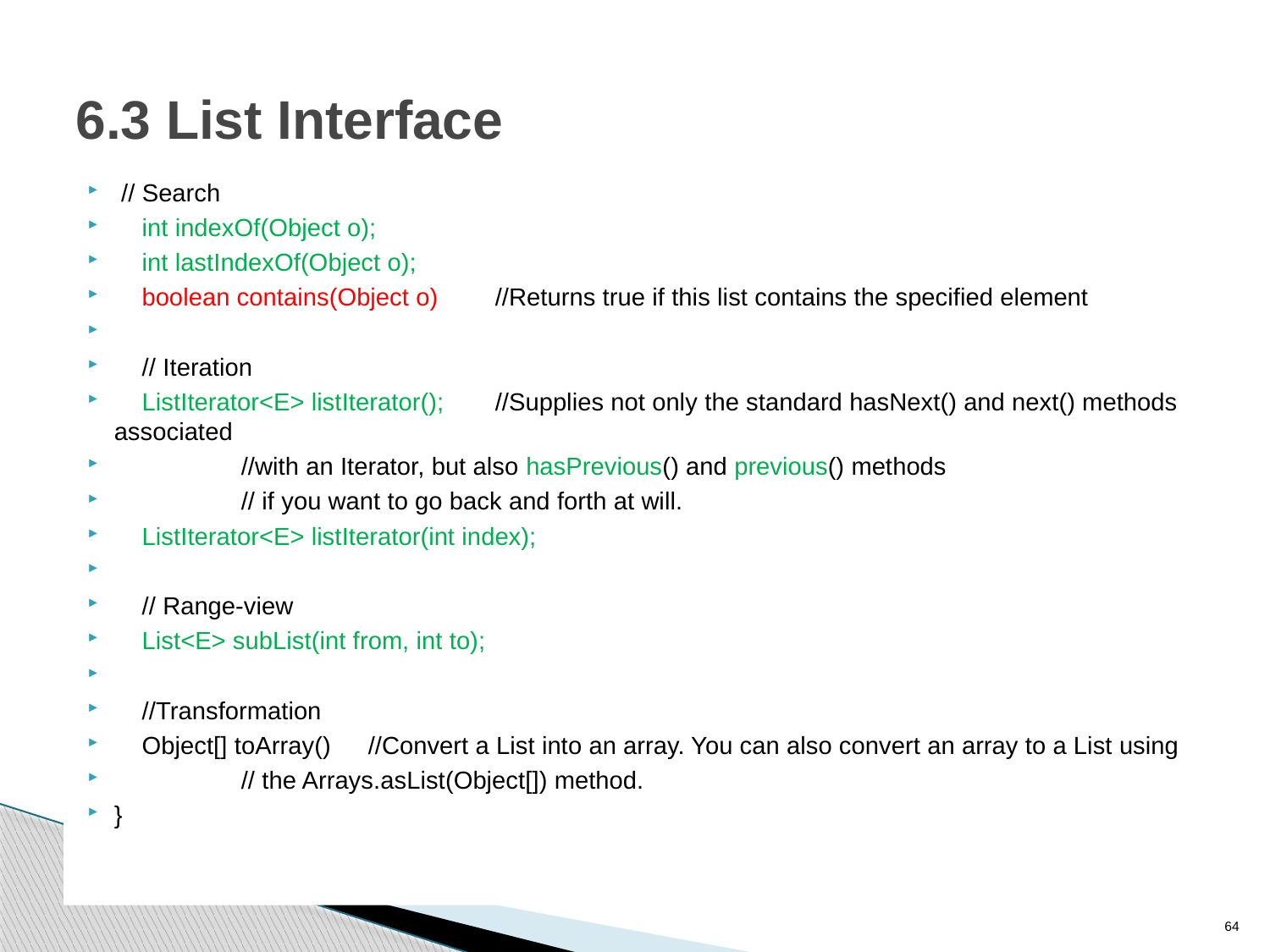

# 6.3 List Interface
 // Search
    int indexOf(Object o);
    int lastIndexOf(Object o);
    boolean contains(Object o)	//Returns true if this list contains the specified element

    // Iteration
    ListIterator<E> listIterator();	//Supplies not only the standard hasNext() and next() methods associated
	//with an Iterator, but also hasPrevious() and previous() methods
	// if you want to go back and forth at will.
    ListIterator<E> listIterator(int index);

    // Range-view
    List<E> subList(int from, int to);

    //Transformation
    Object[] toArray() 	//Convert a List into an array. You can also convert an array to a List using
	// the Arrays.asList(Object[]) method.
}
64